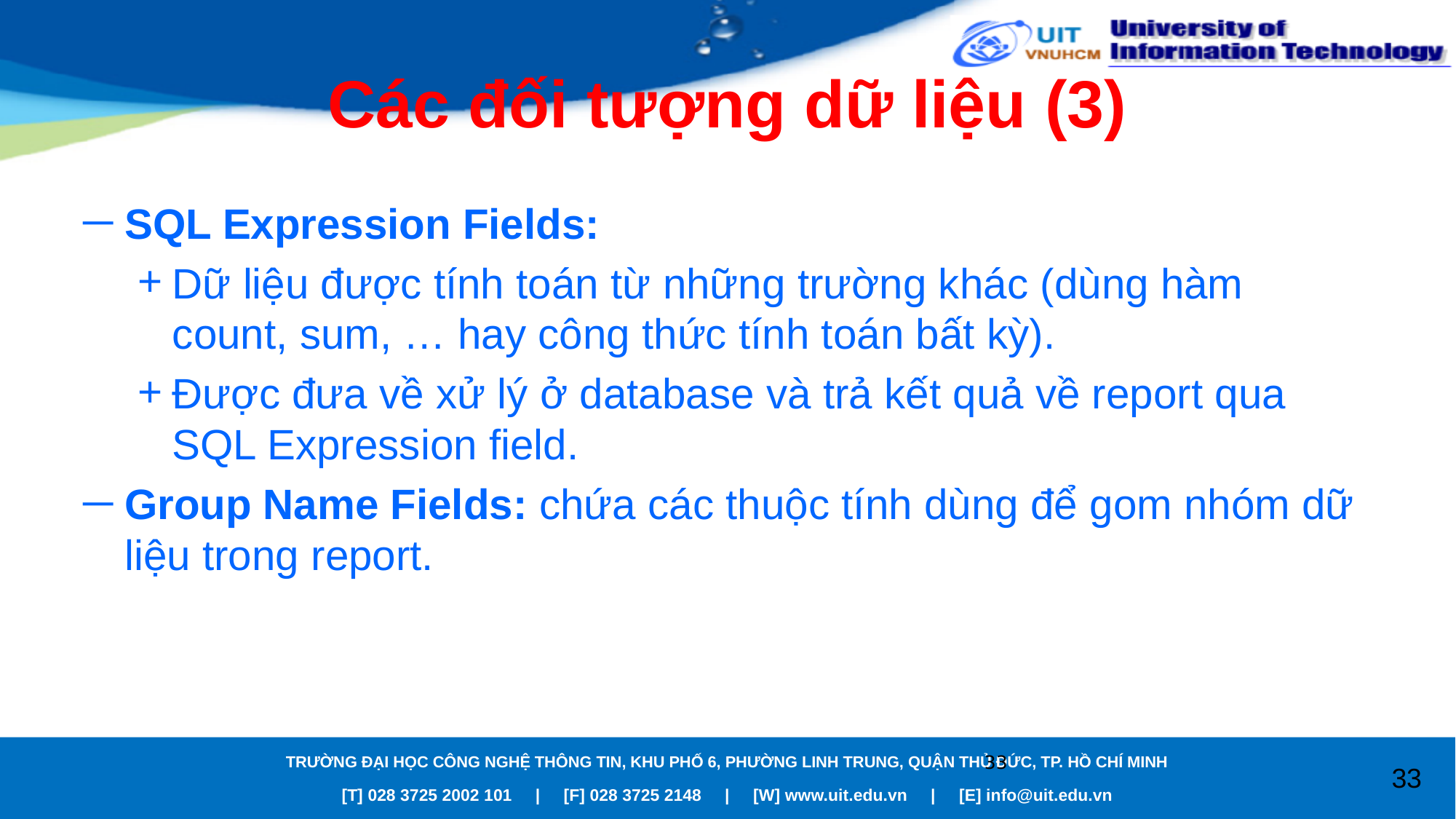

# Các đối tượng dữ liệu (3)
SQL Expression Fields:
Dữ liệu được tính toán từ những trường khác (dùng hàm count, sum, … hay công thức tính toán bất kỳ).
Được đưa về xử lý ở database và trả kết quả về report qua SQL Expression field.
Group Name Fields: chứa các thuộc tính dùng để gom nhóm dữ liệu trong report.

33